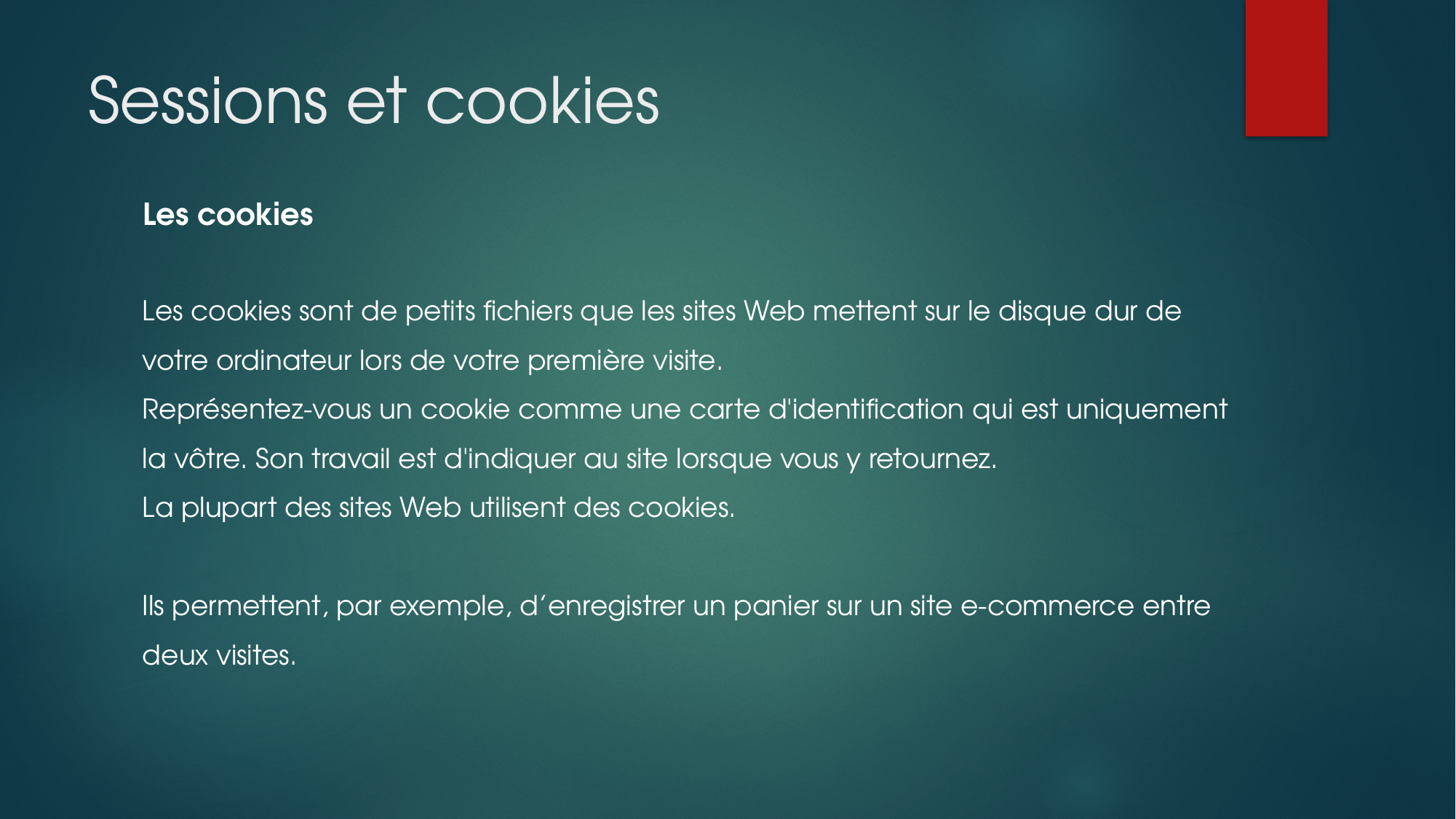

# Sessions et cookies
Les cookies
Les cookies sont de petits fichiers que les sites Web mettent sur le disque dur de votre ordinateur lors de votre première visite.
Représentez-vous un cookie comme une carte d'identification qui est uniquement la vôtre. Son travail est d'indiquer au site lorsque vous y retournez.
La plupart des sites Web utilisent des cookies.

Ils permettent, par exemple, d’enregistrer un panier sur un site e-commerce entre deux visites.